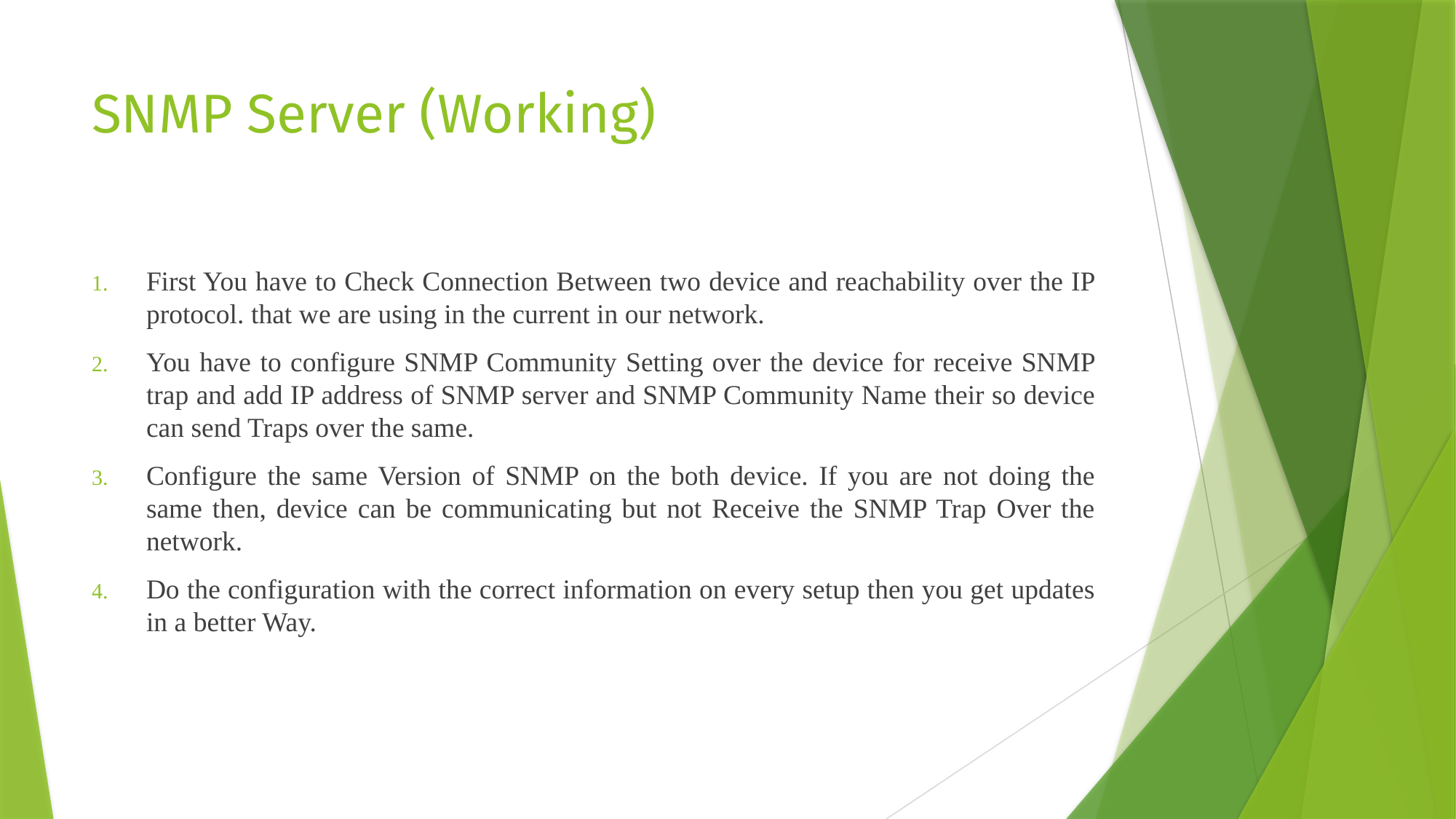

# SNMP Server (Working)
First You have to Check Connection Between two device and reachability over the IP protocol. that we are using in the current in our network.
You have to configure SNMP Community Setting over the device for receive SNMP trap and add IP address of SNMP server and SNMP Community Name their so device can send Traps over the same.
Configure the same Version of SNMP on the both device. If you are not doing the same then, device can be communicating but not Receive the SNMP Trap Over the network.
Do the configuration with the correct information on every setup then you get updates in a better Way.